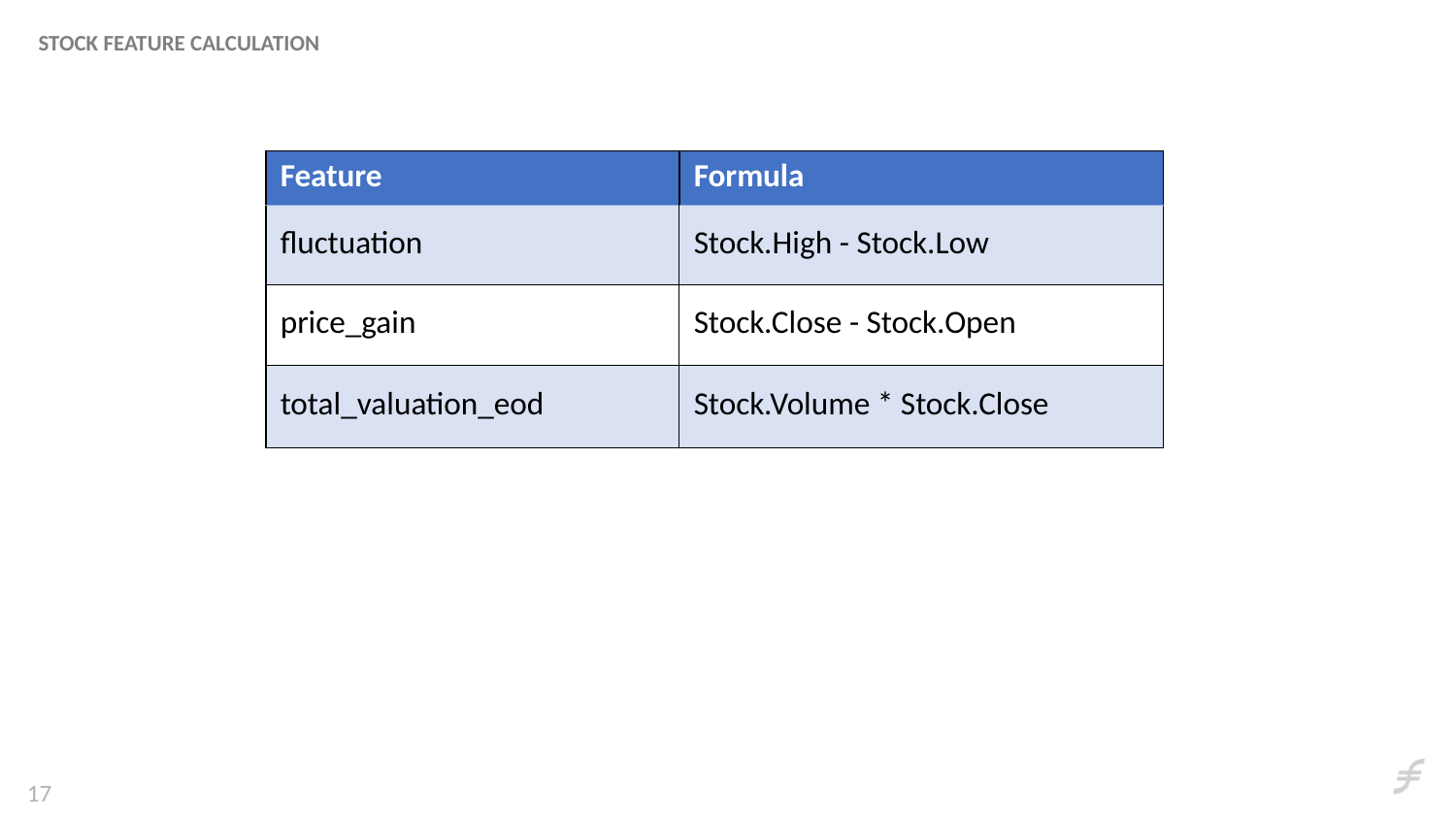

STOCK FEATURE CALCULATION
​​​
| Feature | Formula |
| --- | --- |
| fluctuation | Stock.High - Stock.Low |
| price\_gain | Stock.Close - Stock.Open |
| total\_valuation\_eod | Stock.Volume \* Stock.Close |
17